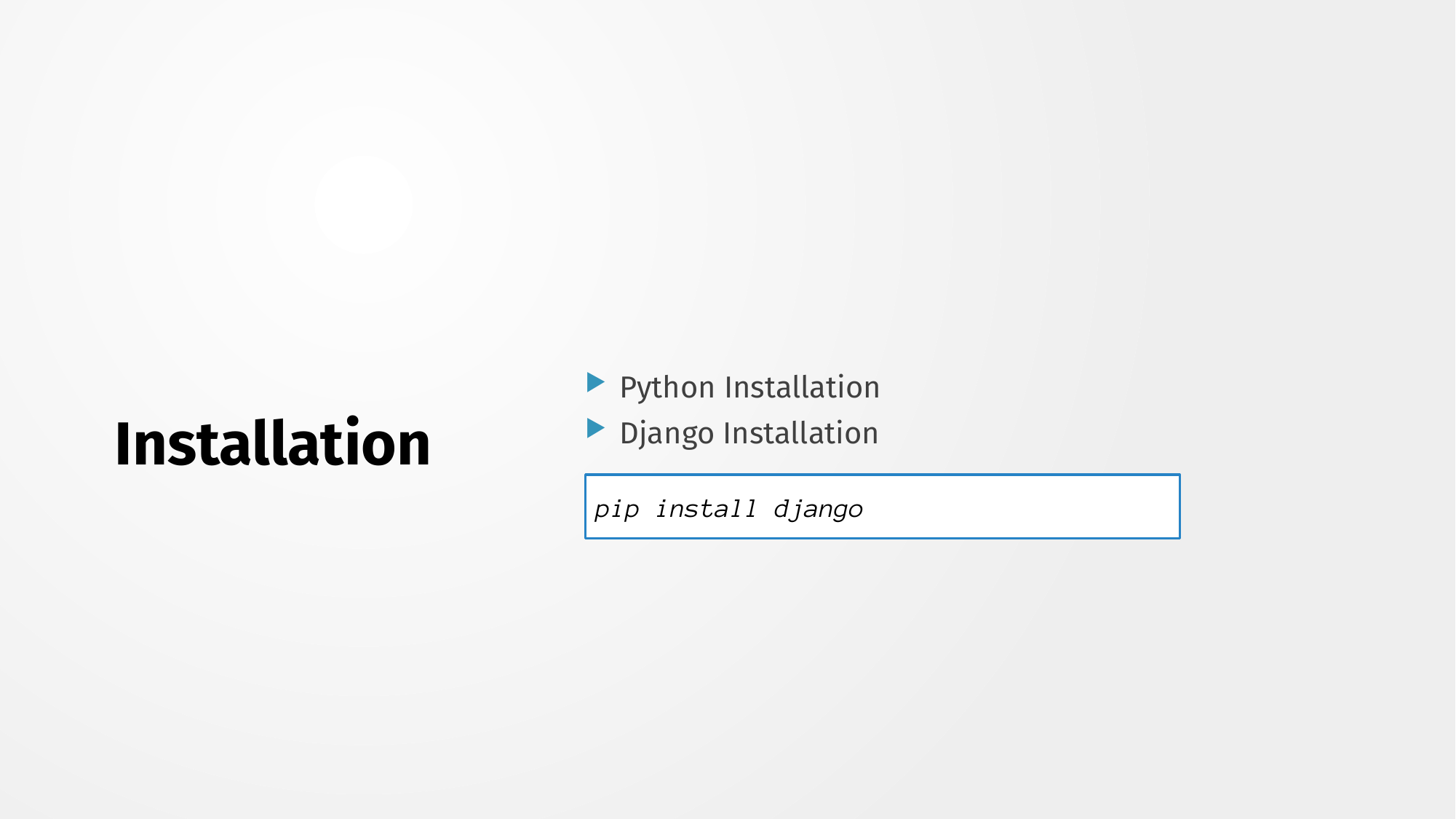

# Installation

Python Installation
Django Installation

pip install django